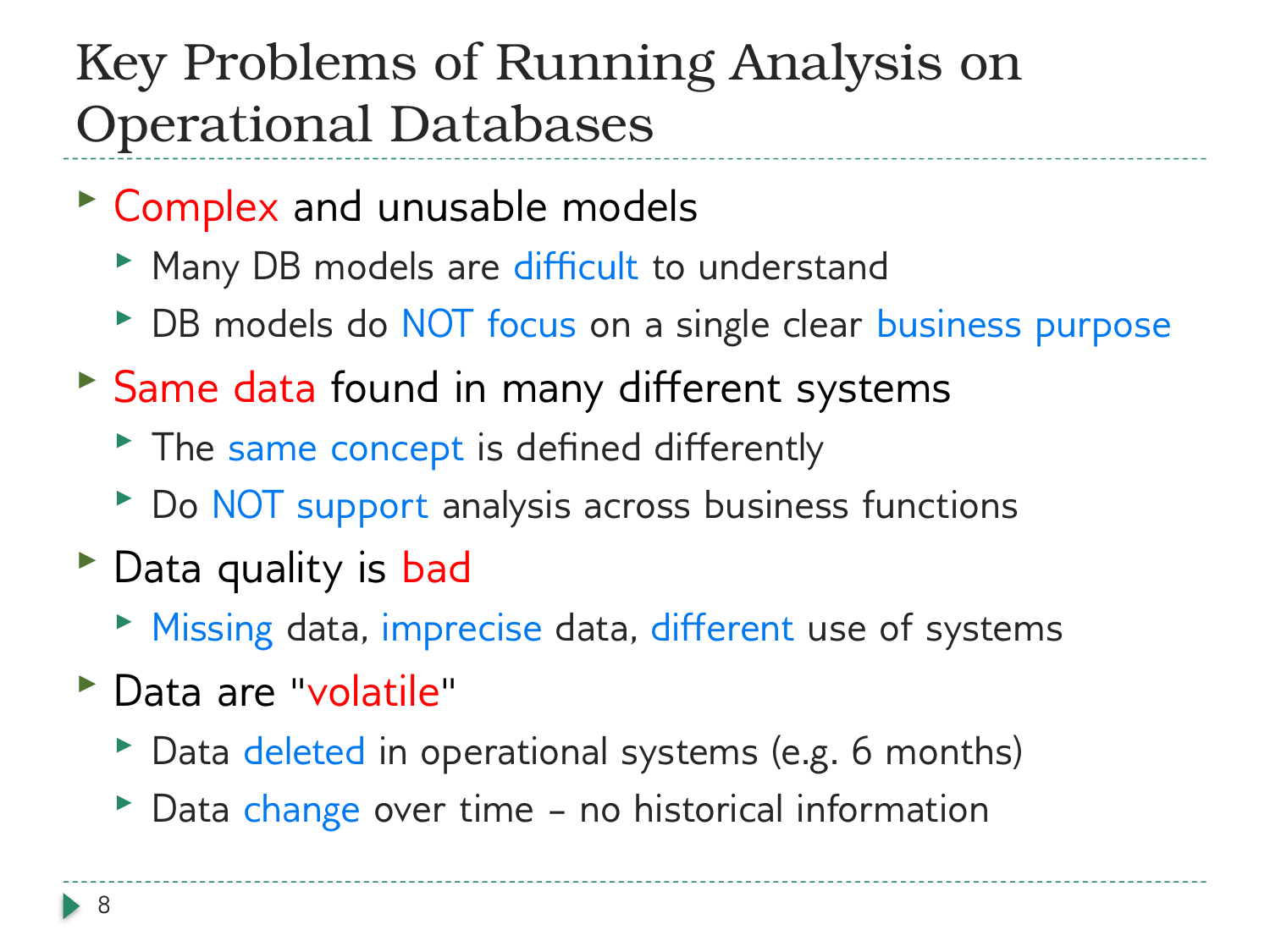

# Key Problems of Running Analysis on Operational Databases
Complex and unusable models
Many DB models are difficult to understand
DB models do NOT focus on a single clear business purpose
Same data found in many different systems
The same concept is defined differently
Do NOT support analysis across business functions
Data quality is bad
Missing data, imprecise data, different use of systems
Data are "volatile"
Data deleted in operational systems (e.g. 6 months)
Data change over time – no historical information
8